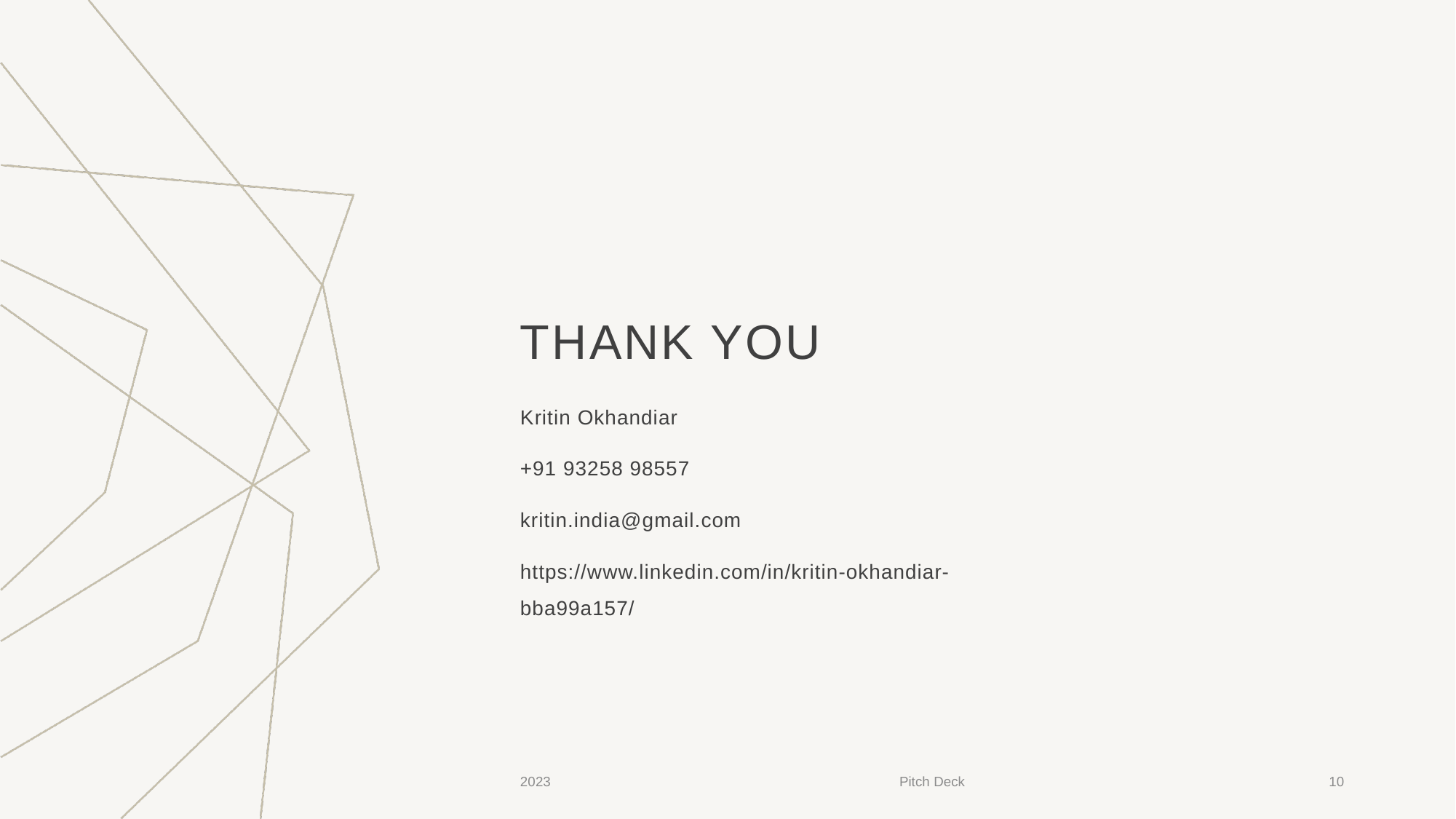

# THANK YOU
Kritin Okhandiar
+91 93258 98557
kritin.india@gmail.com
https://www.linkedin.com/in/kritin-okhandiar-bba99a157/
2023
Pitch Deck
10